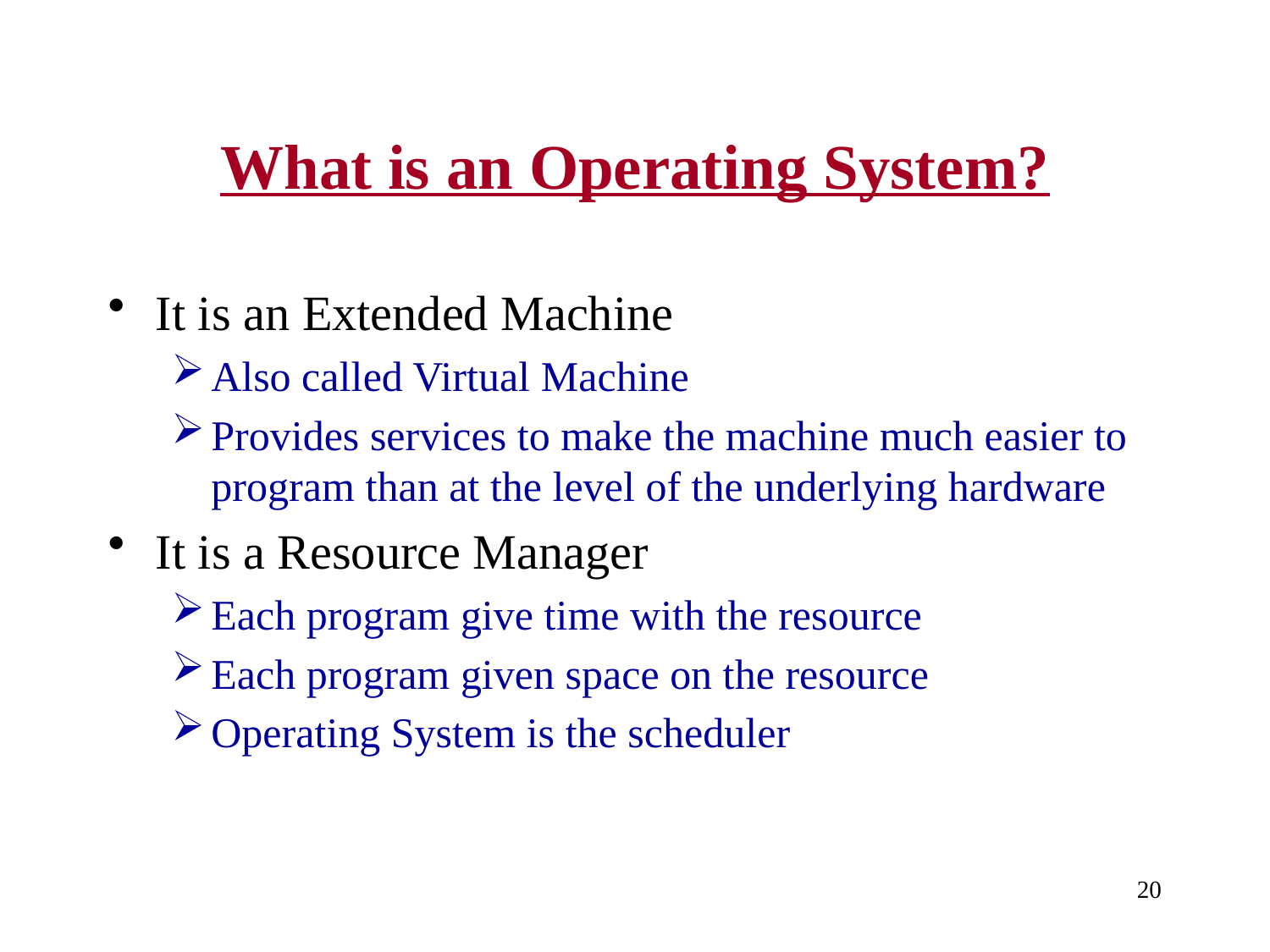

# What is an Operating System?
It is an Extended Machine
Also called Virtual Machine
Provides services to make the machine much easier to program than at the level of the underlying hardware
It is a Resource Manager
Each program give time with the resource
Each program given space on the resource
Operating System is the scheduler
20